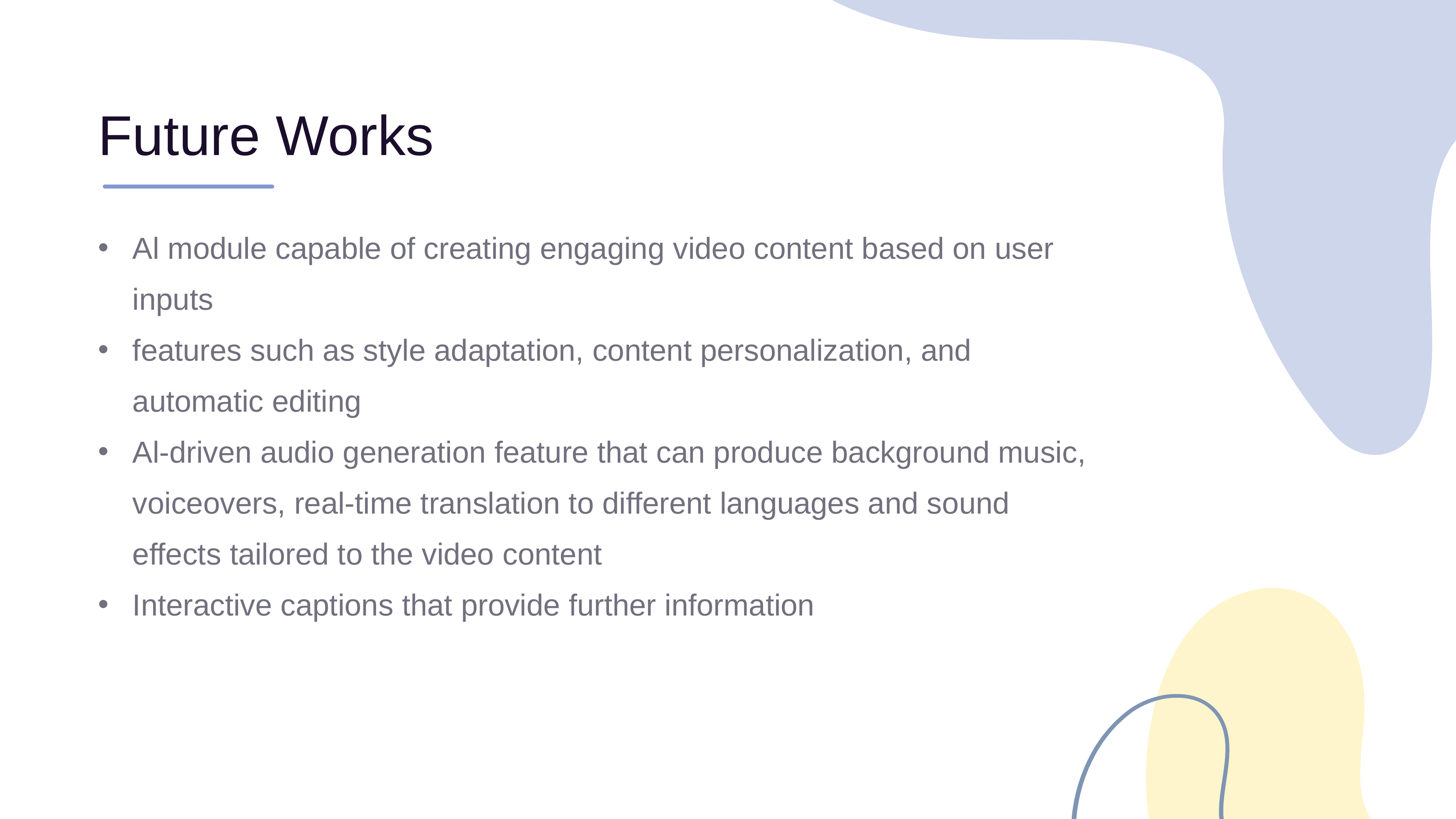

Future Works
Al module capable of creating engaging video content based on user inputs
features such as style adaptation, content personalization, and automatic editing
Al-driven audio generation feature that can produce background music, voiceovers, real-time translation to different languages and sound effects tailored to the video content
Interactive captions that provide further information